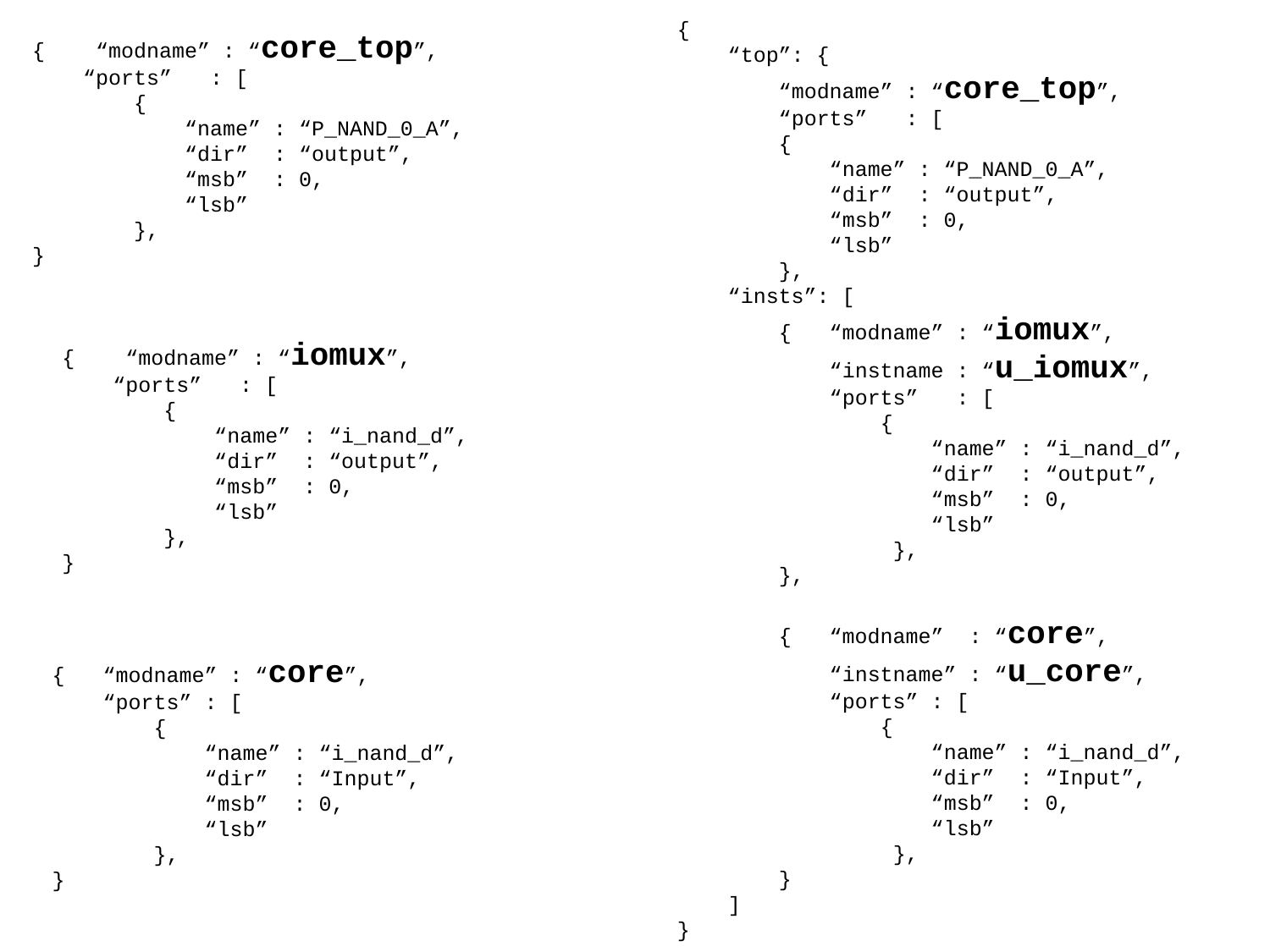

{
    “top”: {
        “modname” : “core_top”,
        “ports”   : [
        {
            “name” : “P_NAND_0_A”,
            “dir”  : “output”,
            “msb”  : 0,
            “lsb”
        },
    “insts”: [
        {   “modname” : “iomux”,
            “instname : “u_iomux”,
            “ports”   : [
                {
                    “name” : “i_nand_d”,
                    “dir”  : “output”,
                    “msb”  : 0,
                    “lsb”
                 },
        },

        {   “modname”  : “core”,
            “instname” : “u_core”,
            “ports” : [
                {
                    “name” : “i_nand_d”,
                    “dir”  : “Input”,
                    “msb”  : 0,
                    “lsb”
                 },
        }
    ]
}
{    “modname” : “core_top”,
    “ports”   : [
        {
            “name” : “P_NAND_0_A”,
            “dir”  : “output”,
            “msb”  : 0,
            “lsb”
        },
}
{    “modname” : “iomux”,
    “ports”   : [
        {
            “name” : “i_nand_d”,
            “dir”  : “output”,
            “msb”  : 0,
            “lsb”
        },
}
{   “modname” : “core”,
    “ports” : [
        {
            “name” : “i_nand_d”,
            “dir”  : “Input”,
            “msb”  : 0,
            “lsb”
        },
}